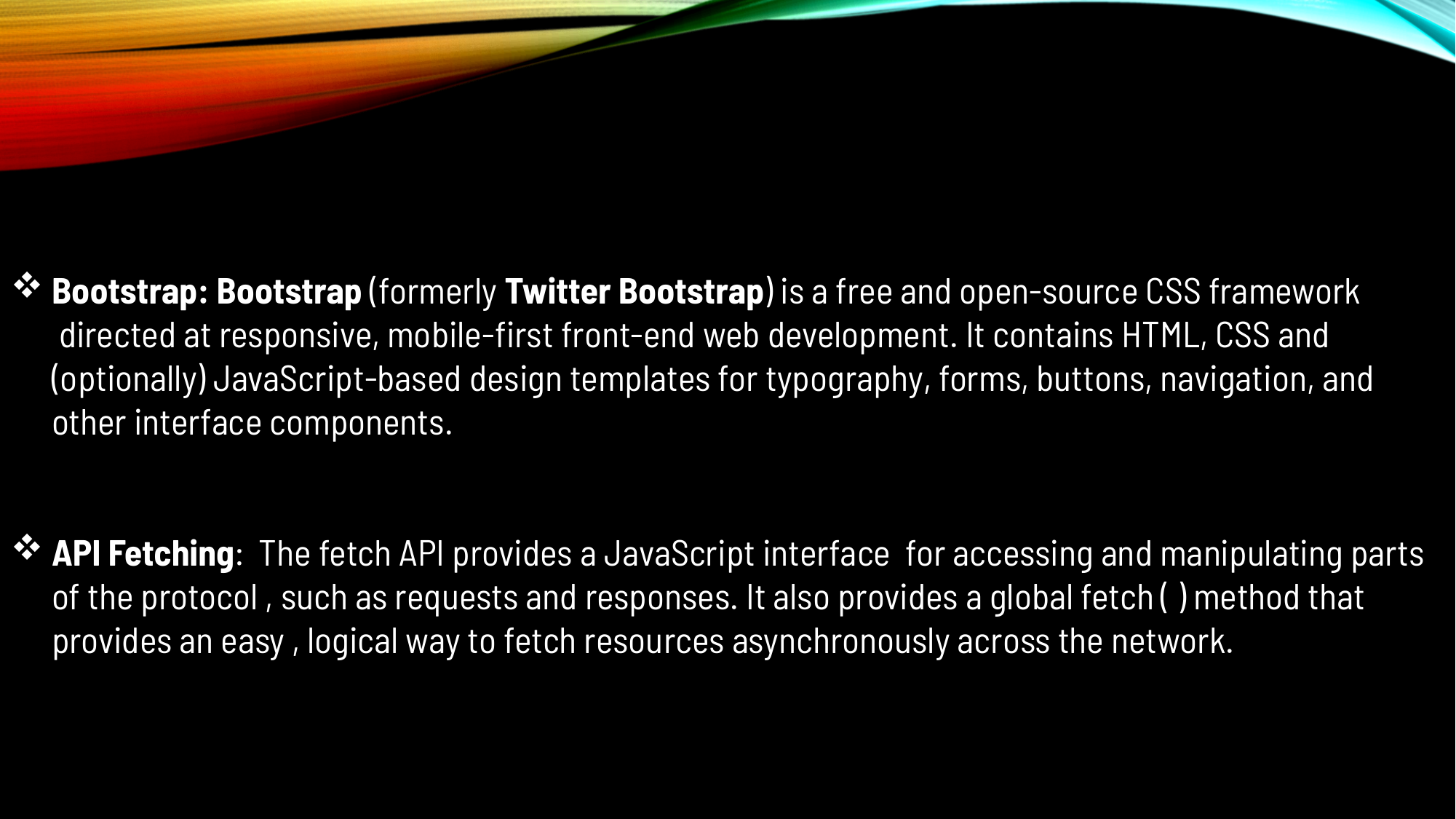

Bootstrap: Bootstrap (formerly Twitter Bootstrap) is a free and open-source CSS framework directed at responsive, mobile-first front-end web development. It contains HTML, CSS and (optionally) JavaScript-based design templates for typography, forms, buttons, navigation, and other interface components.

API Fetching:  The fetch API provides a JavaScript interface  for accessing and manipulating parts of the protocol , such as requests and responses. It also provides a global fetch ( ) method that provides an easy , logical way to fetch resources asynchronously across the network.